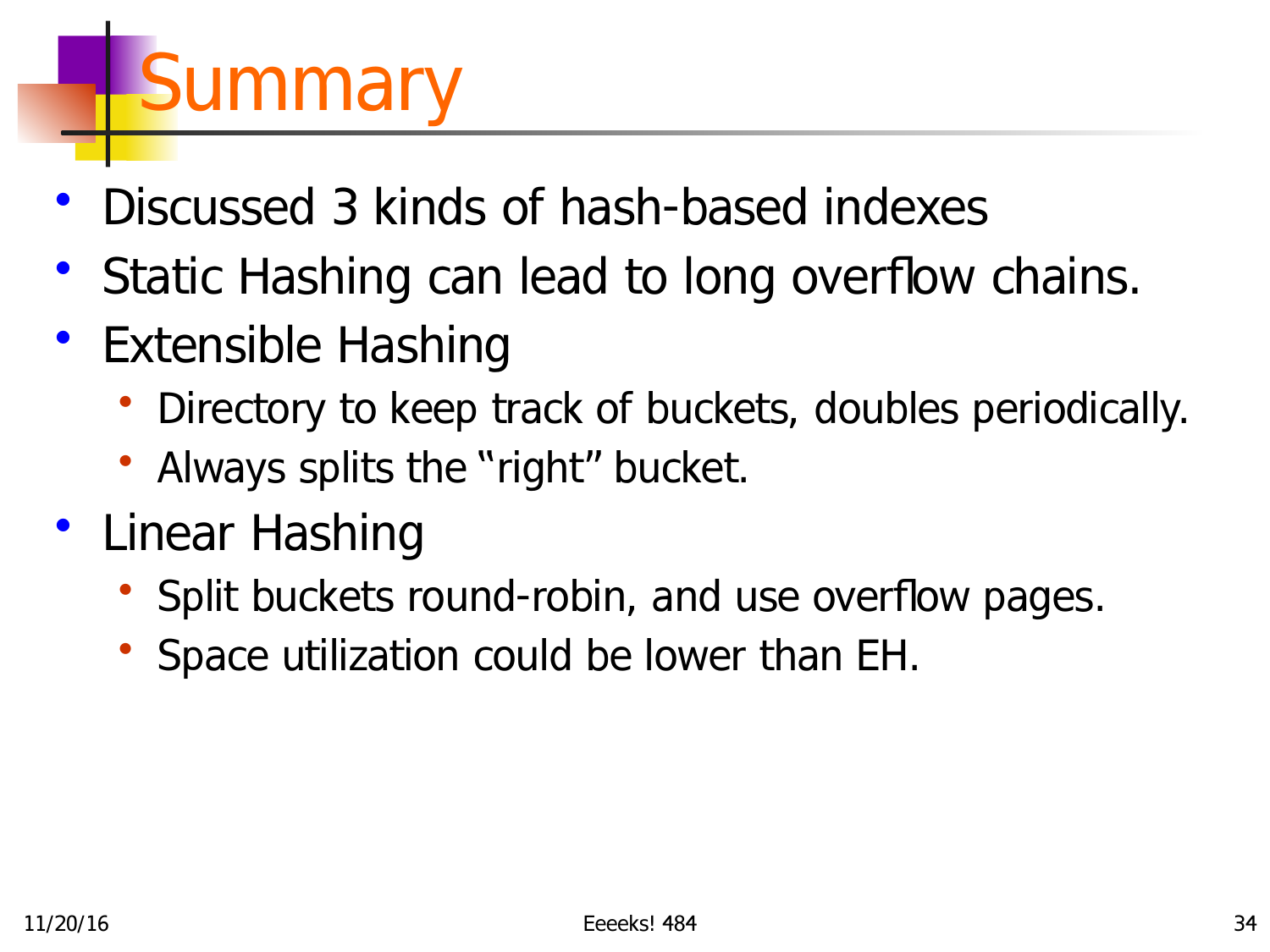

# Summary
Discussed 3 kinds of hash-based indexes
Static Hashing can lead to long overflow chains.
Extensible Hashing
Directory to keep track of buckets, doubles periodically.
Always splits the “right” bucket.
Linear Hashing
Split buckets round-robin, and use overflow pages.
Space utilization could be lower than EH.

11/20/16
Eeeeks! 484
34